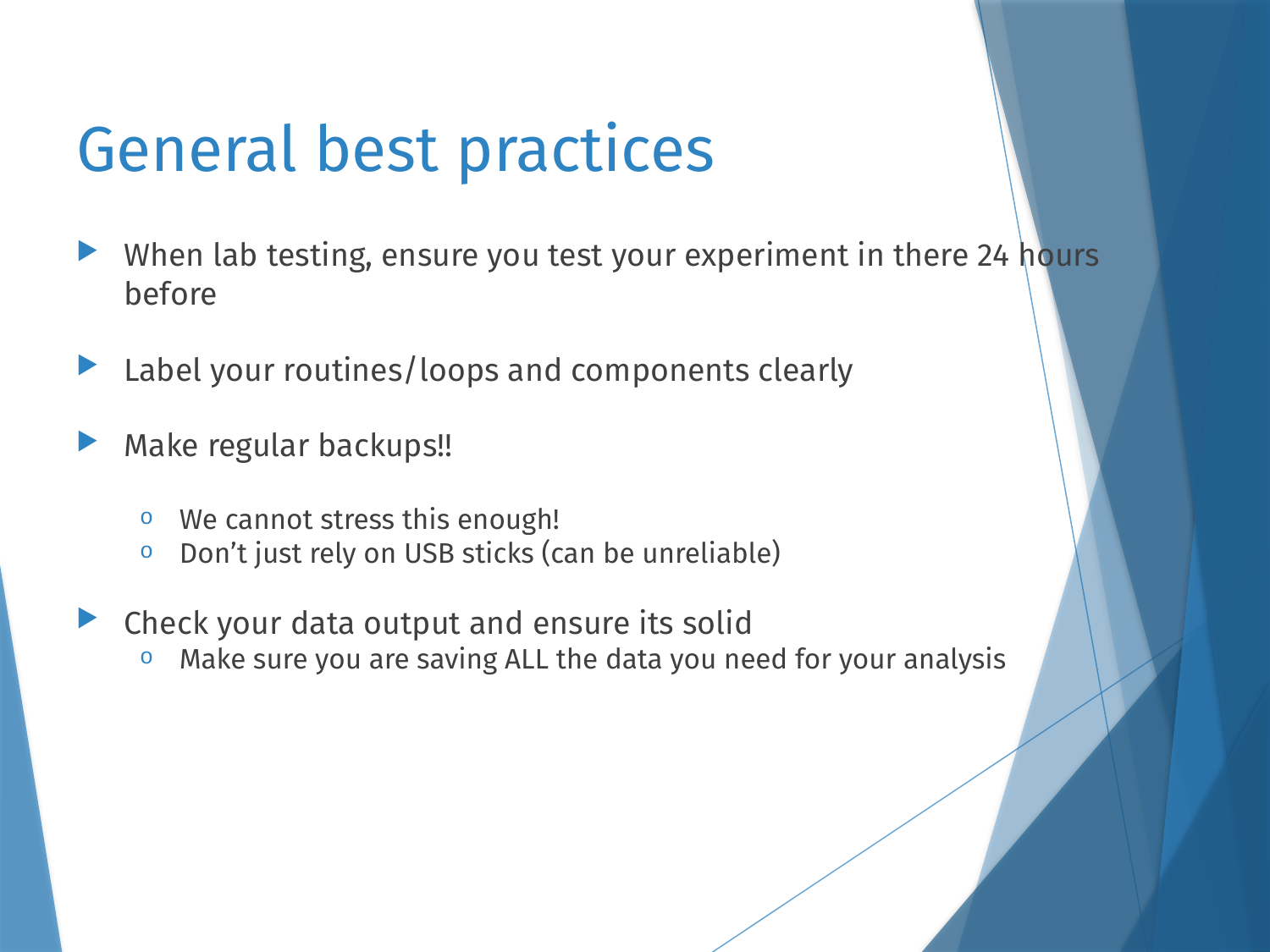

# General best practices
When lab testing, ensure you test your experiment in there 24 hours before
Label your routines/loops and components clearly
Make regular backups!!
We cannot stress this enough!
Don’t just rely on USB sticks (can be unreliable)
Check your data output and ensure its solid
Make sure you are saving ALL the data you need for your analysis